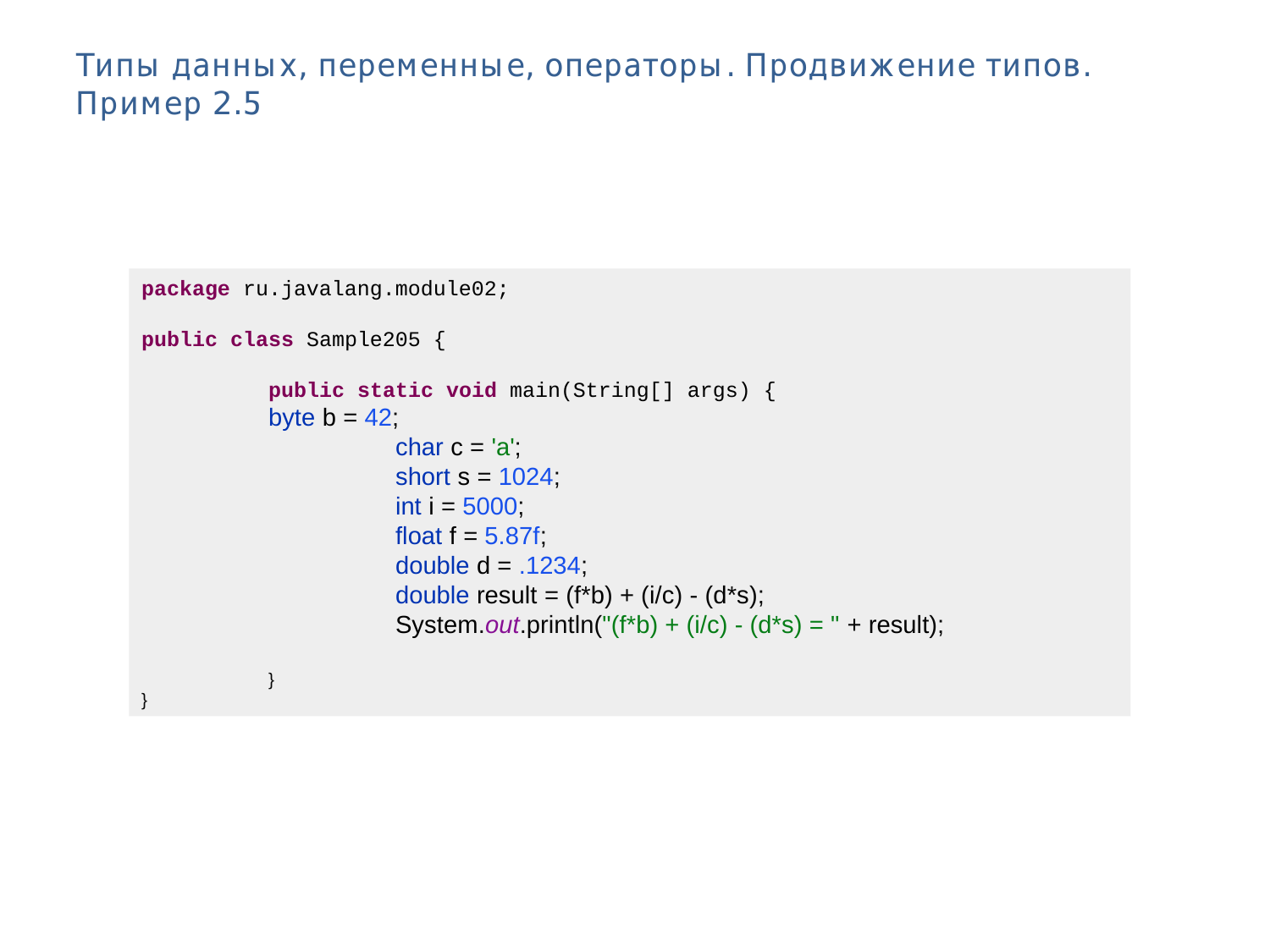

Типы данных, переменные, операторы. Продвижение типов. Пример 2.5
package ru.javalang.module02;

public class Sample205 {

	public static void main(String[] args) {
     	byte b = 42;
		char c = 'a';
		short s = 1024;
		int i = 5000;
		float f = 5.87f;
		double d = .1234;
		double result = (f*b) + (i/c) - (d*s);
		System.out.println("(f*b) + (i/c) - (d*s) = " + result);

	}
}